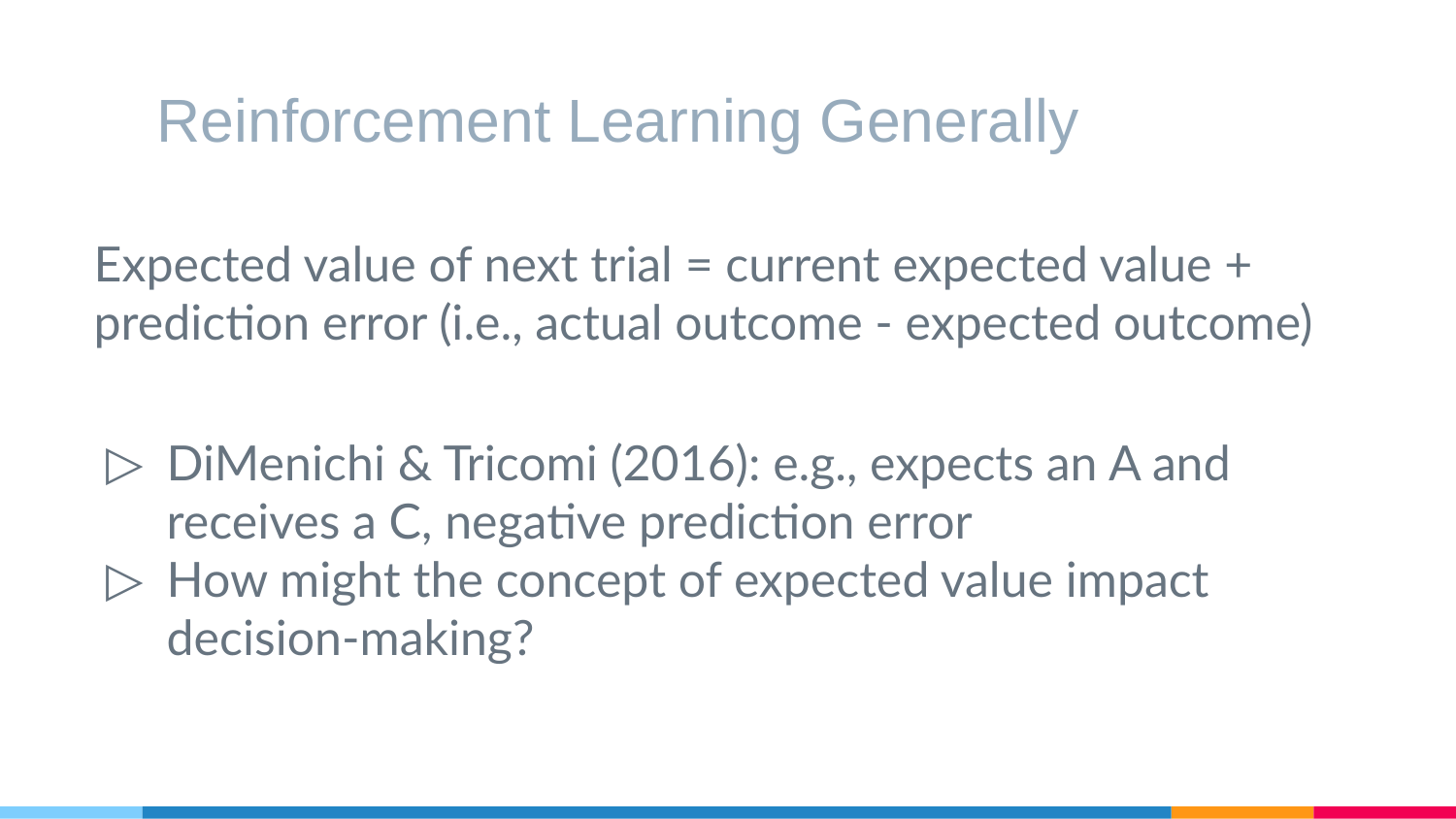

# Reinforcement Learning Generally
Expected value of next trial = current expected value + prediction error (i.e., actual outcome - expected outcome)

DiMenichi & Tricomi (2016): e.g., expects an A and receives a C, negative prediction error
How might the concept of expected value impact decision-making?